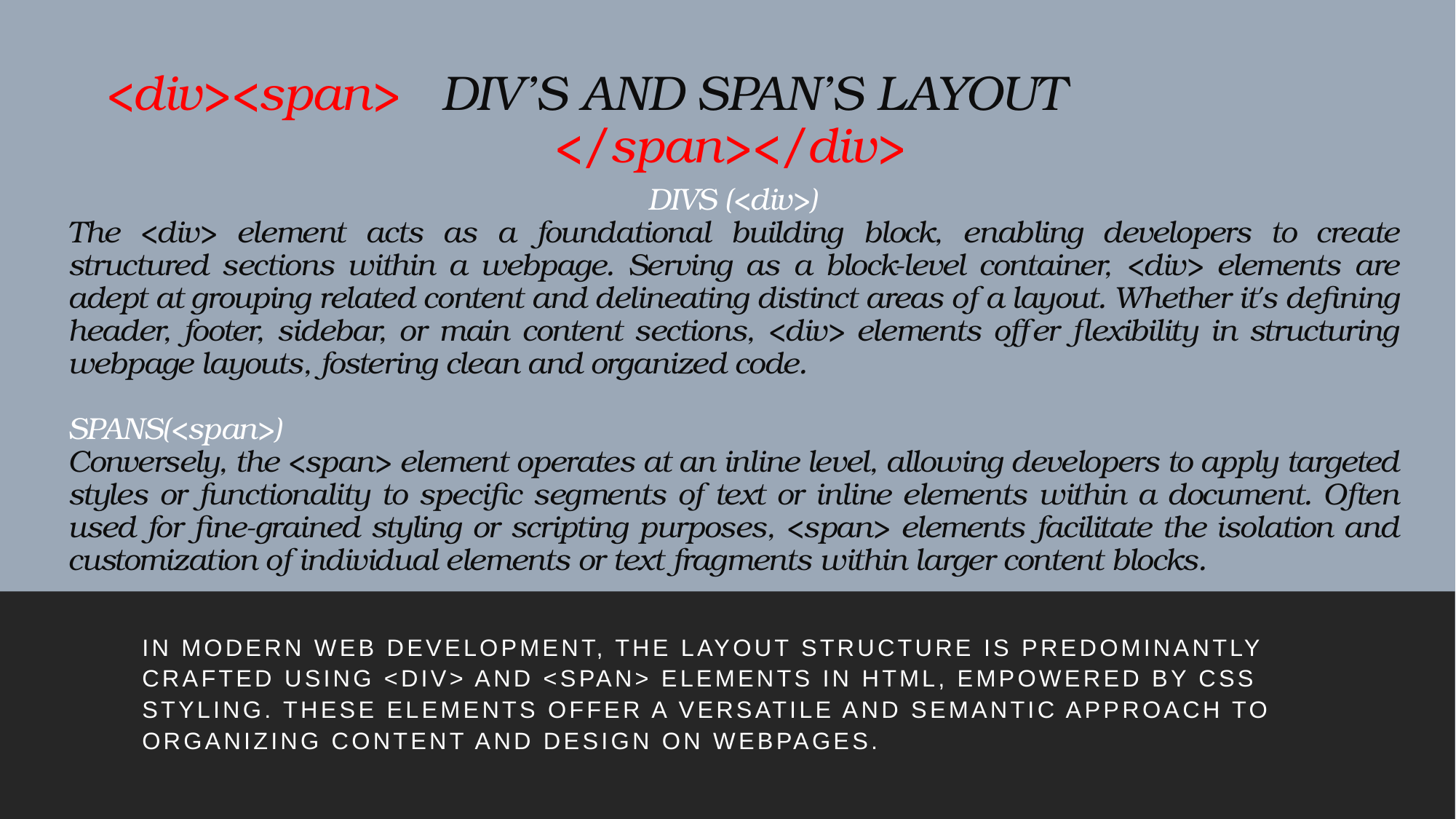

# <div><span>   DIV’S AND SPAN’S LAYOUT                      </span></div>
DIVS (<div>)
The <div> element acts as a foundational building block, enabling developers to create structured sections within a webpage. Serving as a block-level container, <div> elements are adept at grouping related content and delineating distinct areas of a layout. Whether it's defining header, footer, sidebar, or main content sections, <div> elements offer flexibility in structuring webpage layouts, fostering clean and organized code.

SPANS(<span>)
Conversely, the <span> element operates at an inline level, allowing developers to apply targeted styles or functionality to specific segments of text or inline elements within a document. Often used for fine-grained styling or scripting purposes, <span> elements facilitate the isolation and customization of individual elements or text fragments within larger content blocks.

In modern web development, the layout structure is predominantly crafted using <div> and <span> elements in HTML, empowered by CSS styling. These elements offer a versatile and semantic approach to organizing content and design on webpages.